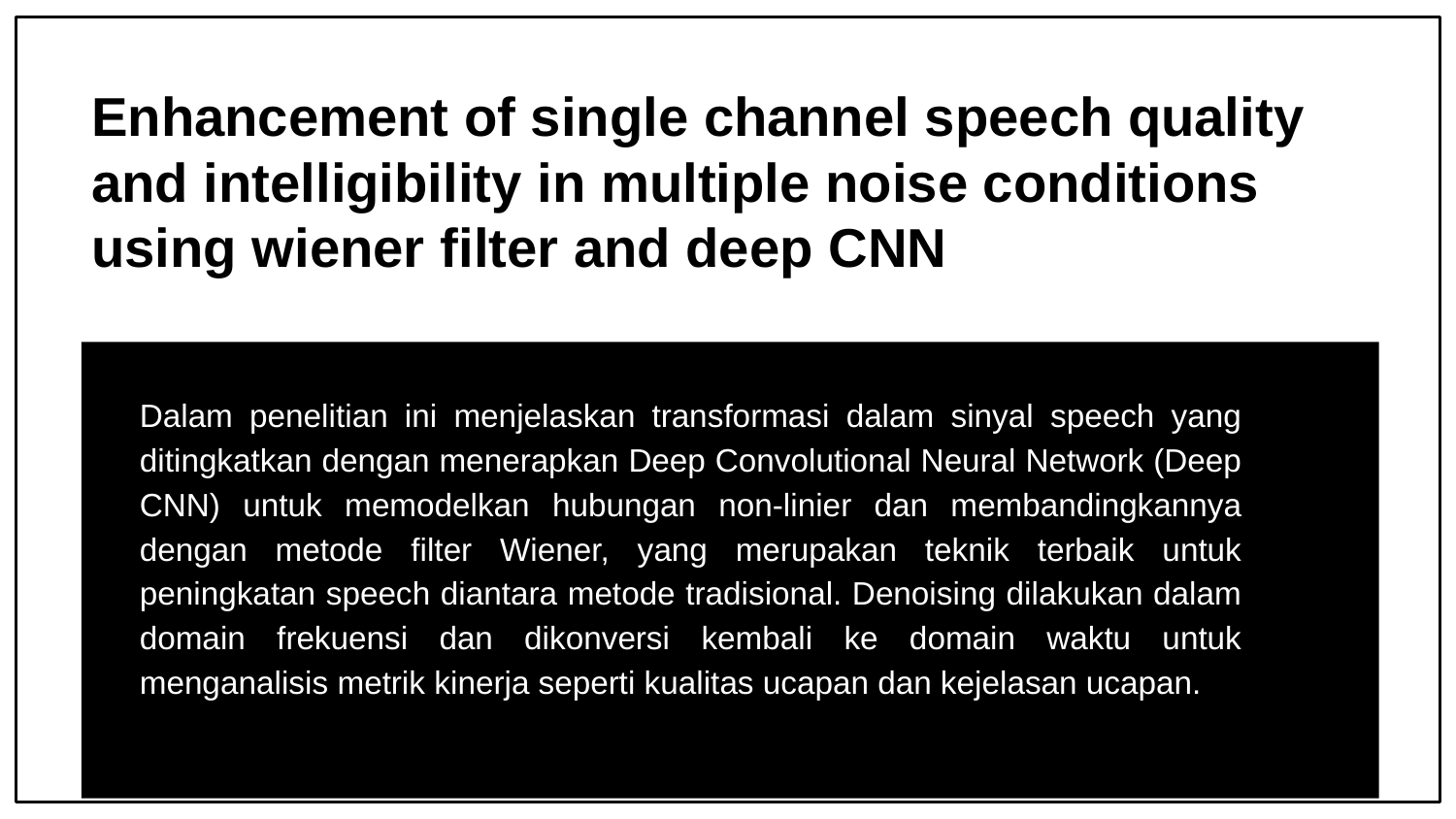

# Enhancement of single channel speech quality and intelligibility in multiple noise conditions using wiener filter and deep CNN

Dalam penelitian ini menjelaskan transformasi dalam sinyal speech yang ditingkatkan dengan menerapkan Deep Convolutional Neural Network (Deep CNN) untuk memodelkan hubungan non-linier dan membandingkannya dengan metode filter Wiener, yang merupakan teknik terbaik untuk peningkatan speech diantara metode tradisional. Denoising dilakukan dalam domain frekuensi dan dikonversi kembali ke domain waktu untuk menganalisis metrik kinerja seperti kualitas ucapan dan kejelasan ucapan.